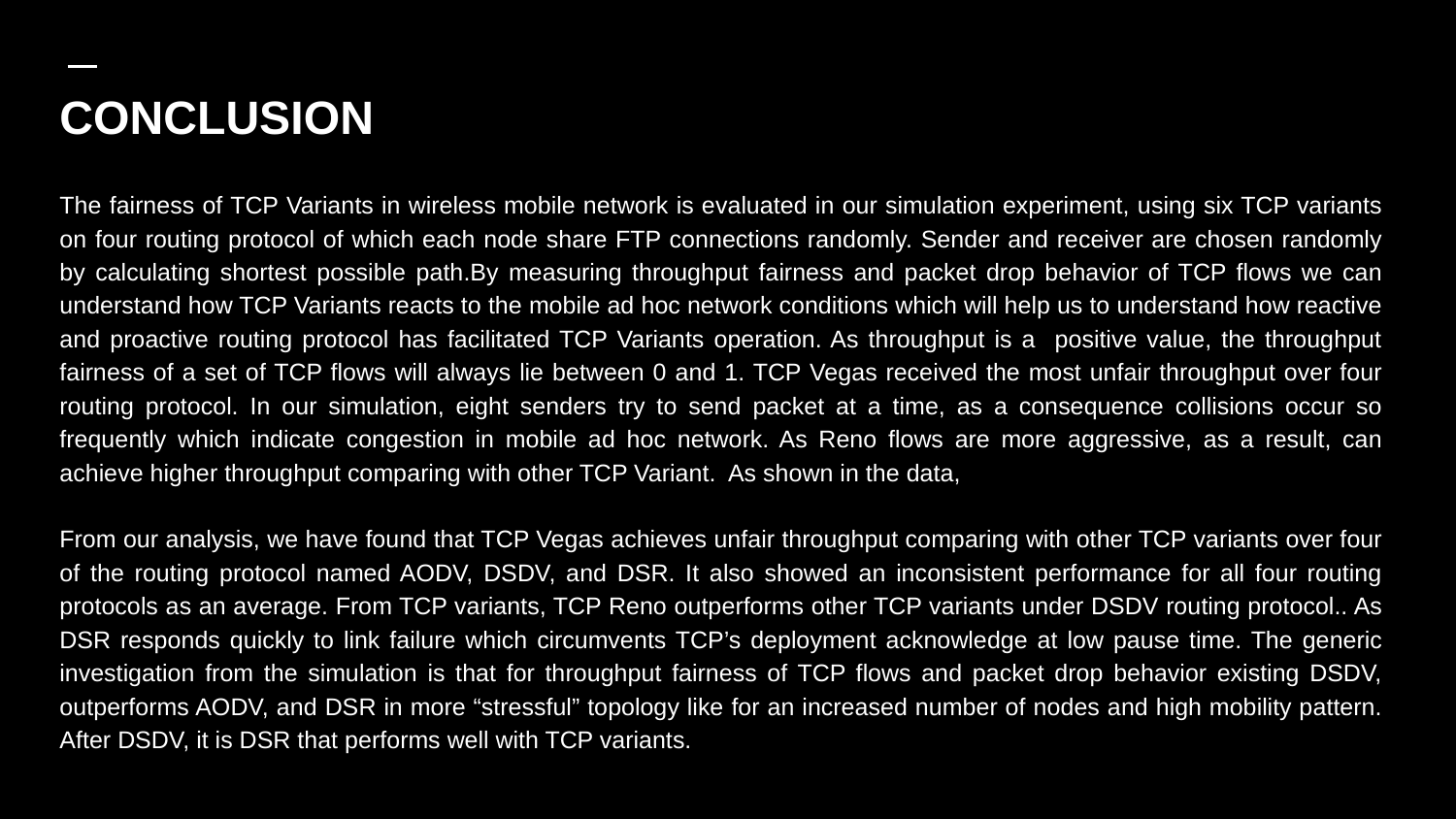

# CONCLUSION
The fairness of TCP Variants in wireless mobile network is evaluated in our simulation experiment, using six TCP variants on four routing protocol of which each node share FTP connections randomly. Sender and receiver are chosen randomly by calculating shortest possible path.By measuring throughput fairness and packet drop behavior of TCP flows we can understand how TCP Variants reacts to the mobile ad hoc network conditions which will help us to understand how reactive and proactive routing protocol has facilitated TCP Variants operation. As throughput is a  positive value, the throughput fairness of a set of TCP flows will always lie between 0 and 1. TCP Vegas received the most unfair throughput over four routing protocol. In our simulation, eight senders try to send packet at a time, as a consequence collisions occur so frequently which indicate congestion in mobile ad hoc network. As Reno ﬂows are more aggressive, as a result, can achieve higher throughput comparing with other TCP Variant.  As shown in the data,

From our analysis, we have found that TCP Vegas achieves unfair throughput comparing with other TCP variants over four of the routing protocol named AODV, DSDV, and DSR. It also showed an inconsistent performance for all four routing protocols as an average. From TCP variants, TCP Reno outperforms other TCP variants under DSDV routing protocol.. As DSR responds quickly to link failure which circumvents TCP’s deployment acknowledge at low pause time. The generic investigation from the simulation is that for throughput fairness of TCP flows and packet drop behavior existing DSDV, outperforms AODV, and DSR in more “stressful” topology like for an increased number of nodes and high mobility pattern. After DSDV, it is DSR that performs well with TCP variants.